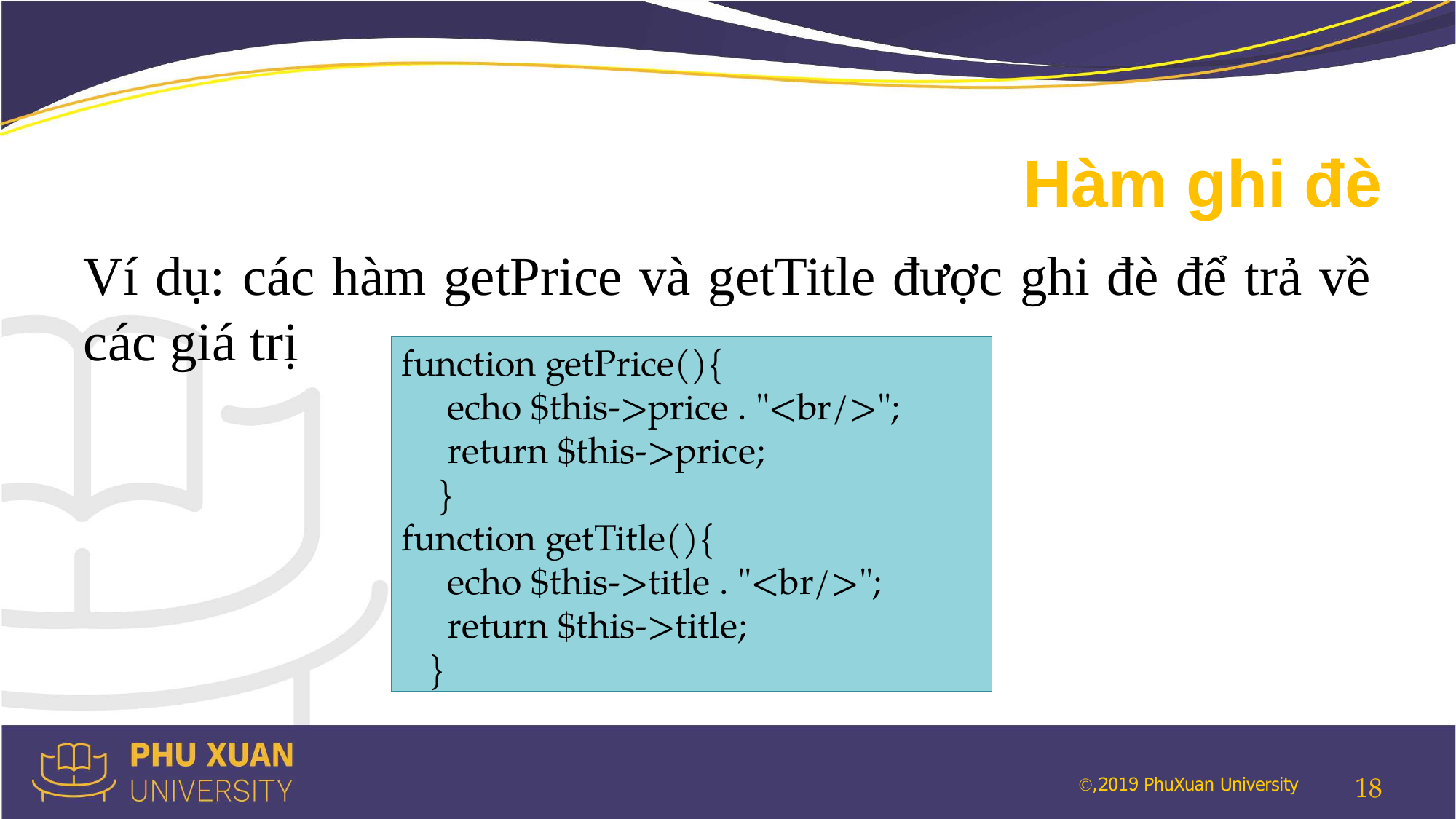

# Hàm ghi đè
Ví dụ: các hàm getPrice và getTitle được ghi đè để trả về các giá trị
function getPrice(){
     echo $this->price . "<br/>";
     return $this->price;
    }
function getTitle(){
     echo $this->title . "<br/>";
     return $this->title;
   }
18